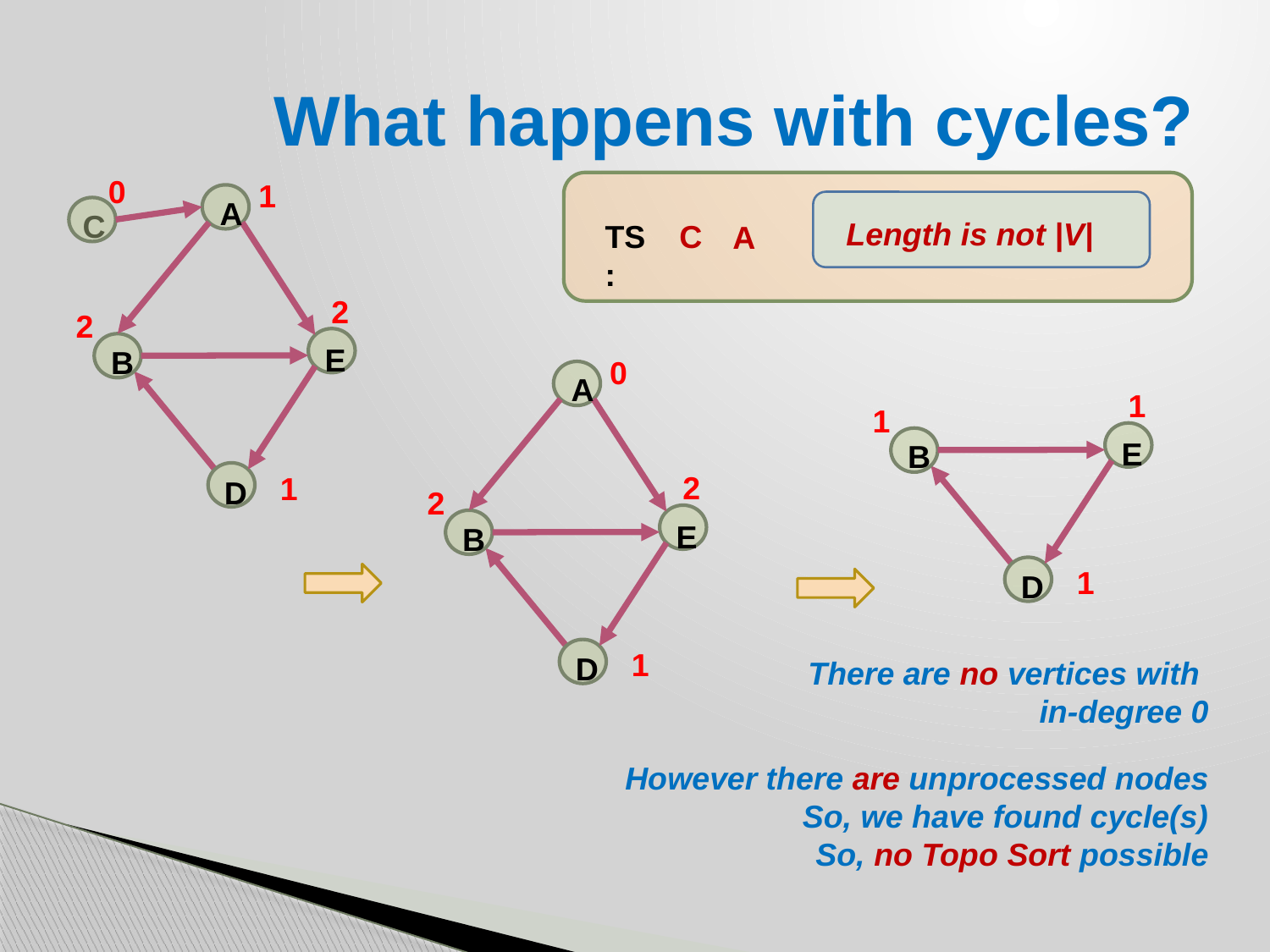

# What happens with cycles?
0
1

A
C

B

D

E
2
2
1

Length is not |V|
TS:
C
A
0

A

B

D
E
2
2
1
1
1

B

D
E
1

There are no vertices with
in-degree 0
However there are unprocessed nodes
So, we have found cycle(s)
So, no Topo Sort possible